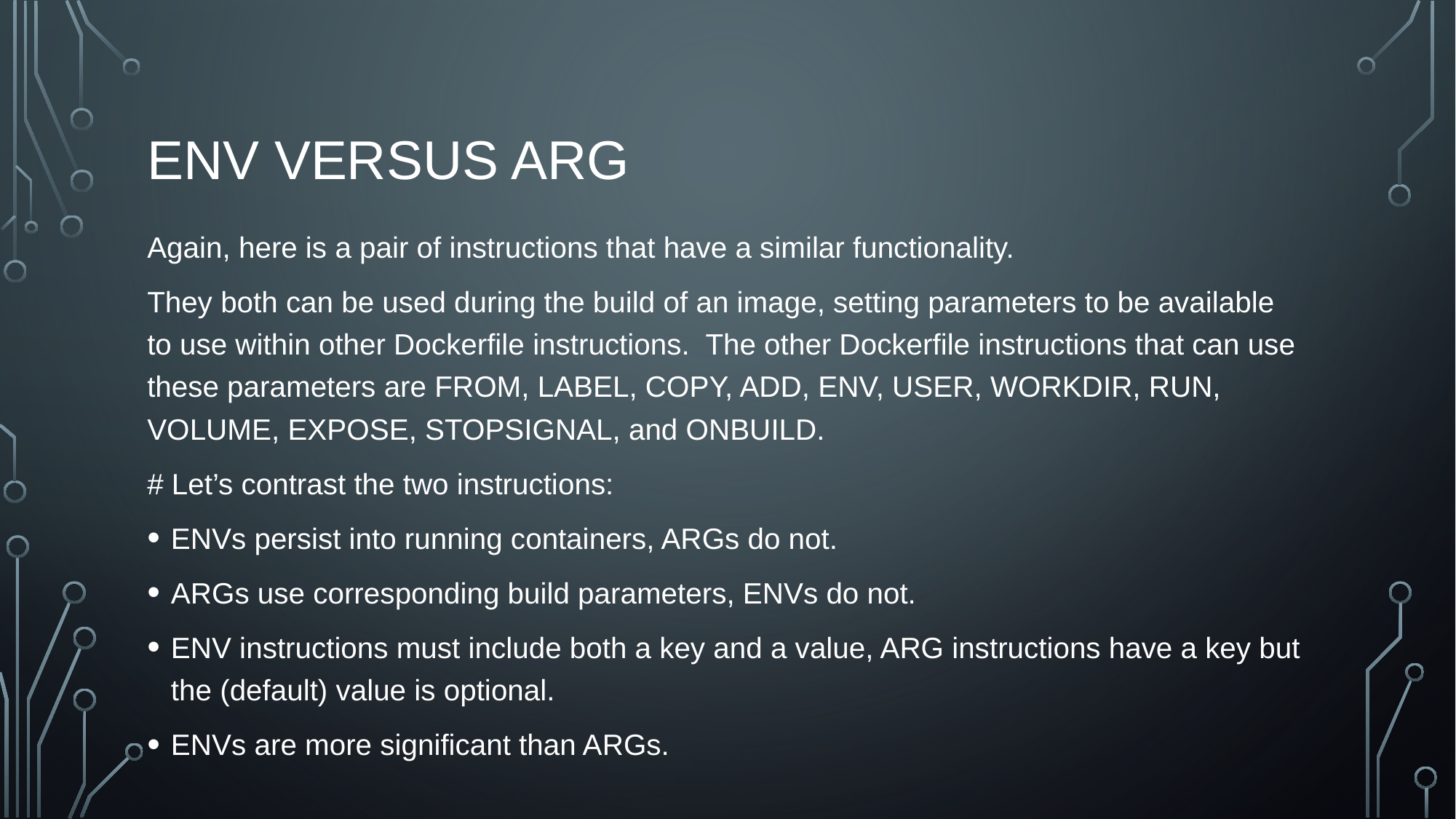

# ENV versus ARG
Again, here is a pair of instructions that have a similar functionality.
They both can be used during the build of an image, setting parameters to be available to use within other Dockerfile instructions.  The other Dockerfile instructions that can use these parameters are FROM, LABEL, COPY, ADD, ENV, USER, WORKDIR, RUN, VOLUME, EXPOSE, STOPSIGNAL, and ONBUILD.
# Let’s contrast the two instructions:
ENVs persist into running containers, ARGs do not.
ARGs use corresponding build parameters, ENVs do not.
ENV instructions must include both a key and a value, ARG instructions have a key but the (default) value is optional.
ENVs are more significant than ARGs.